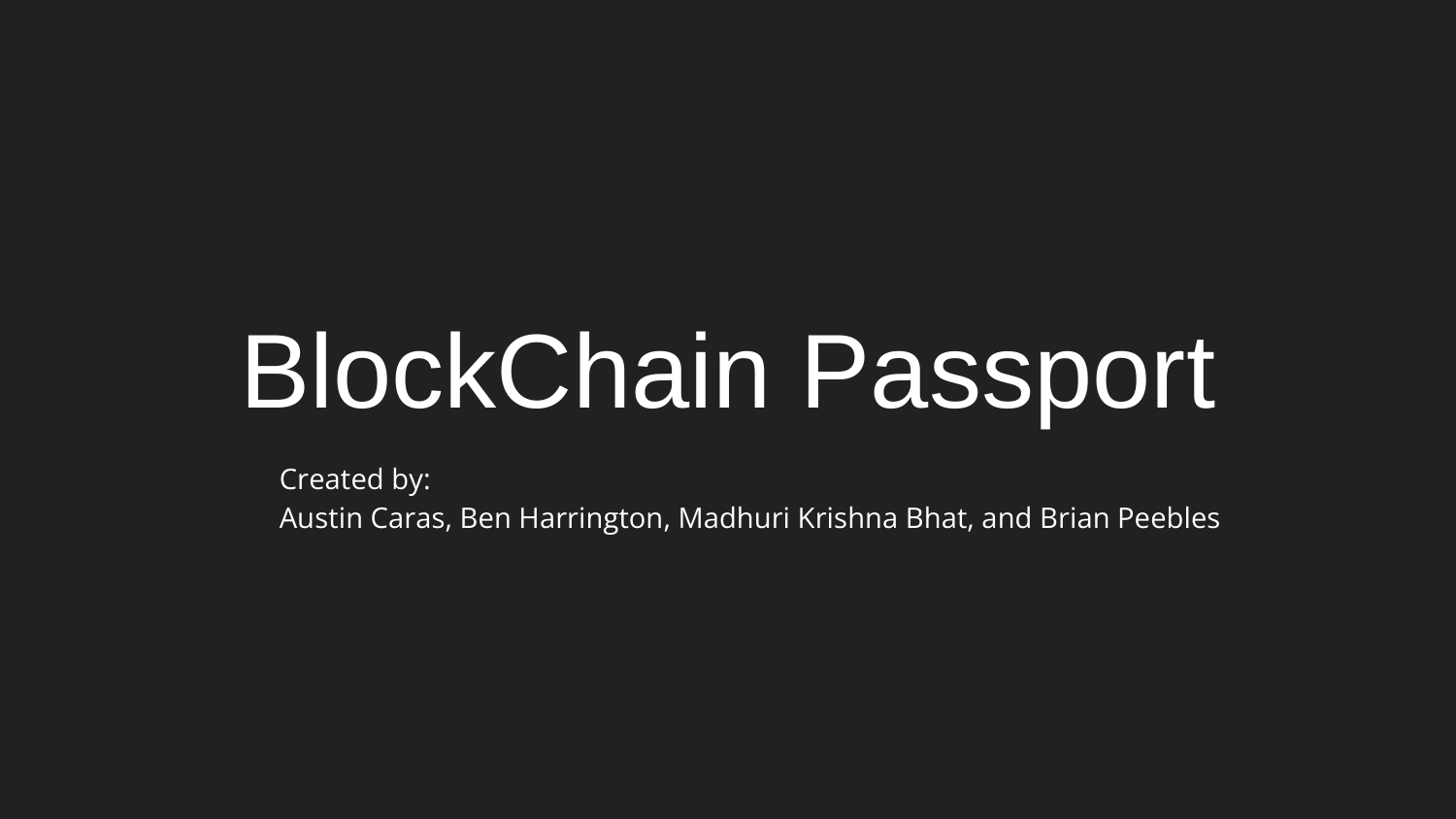

# BlockChain Passport
Created by:
Austin Caras, Ben Harrington, Madhuri Krishna Bhat, and Brian Peebles